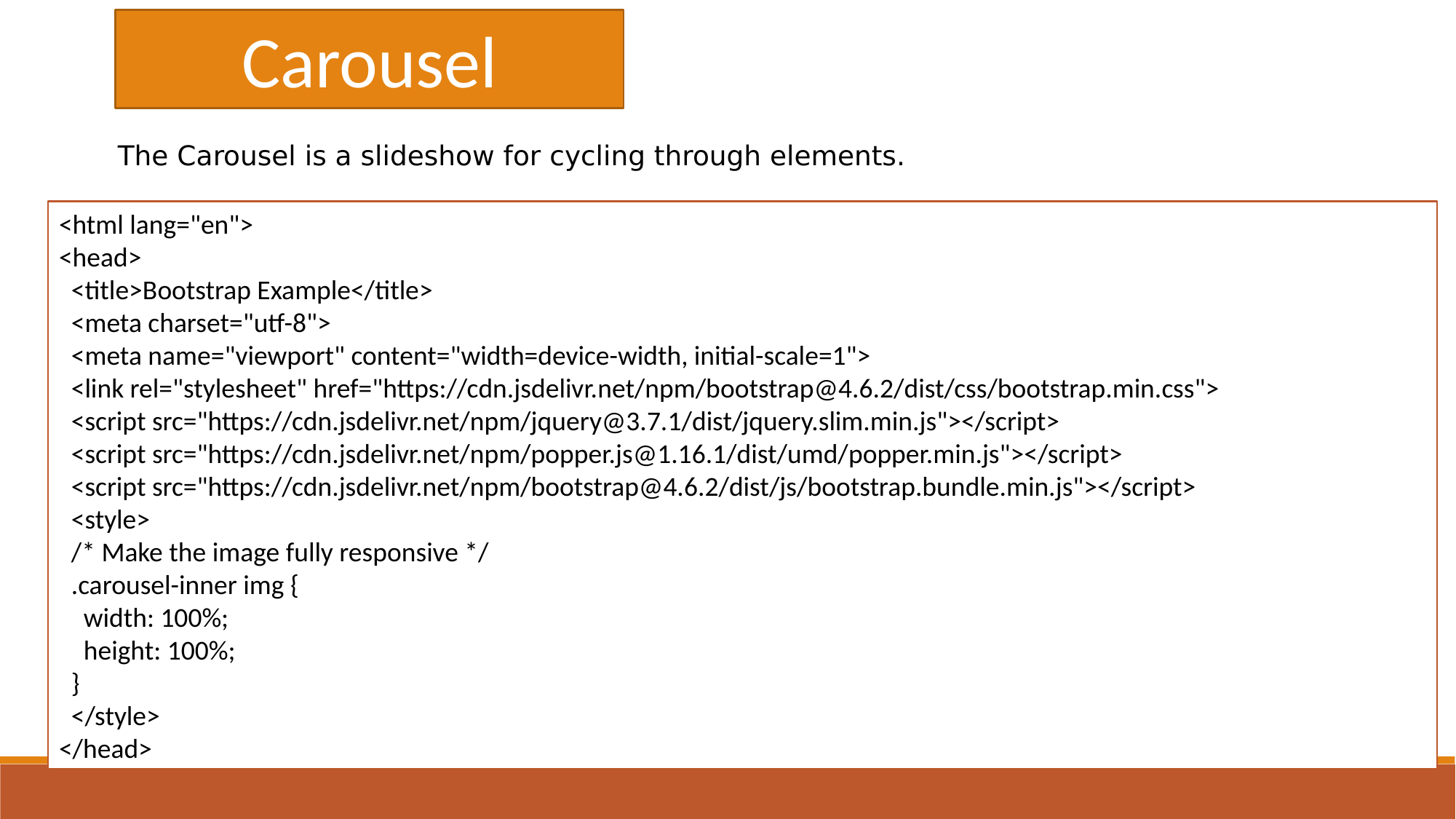

Carousel
The Carousel is a slideshow for cycling through elements.
<html lang="en">
<head>
  <title>Bootstrap Example</title>
  <meta charset="utf-8">
  <meta name="viewport" content="width=device-width, initial-scale=1">
  <link rel="stylesheet" href="https://cdn.jsdelivr.net/npm/bootstrap@4.6.2/dist/css/bootstrap.min.css">
  <script src="https://cdn.jsdelivr.net/npm/jquery@3.7.1/dist/jquery.slim.min.js"></script>
  <script src="https://cdn.jsdelivr.net/npm/popper.js@1.16.1/dist/umd/popper.min.js"></script>
  <script src="https://cdn.jsdelivr.net/npm/bootstrap@4.6.2/dist/js/bootstrap.bundle.min.js"></script>
  <style>
  /* Make the image fully responsive */
  .carousel-inner img {
    width: 100%;
    height: 100%;
  }
  </style>
</head>